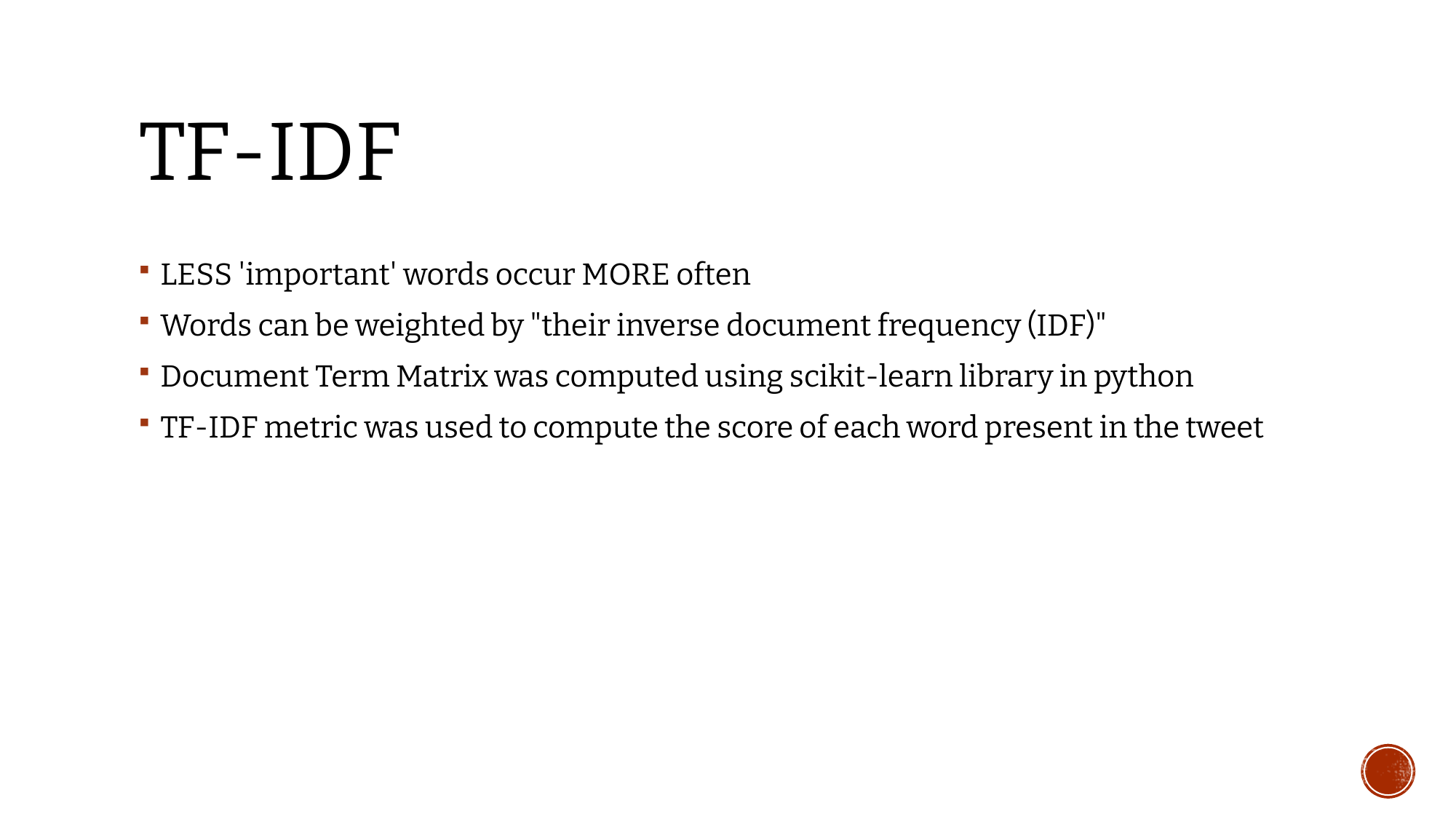

# TF-IDF
LESS 'important' words occur MORE often
Words can be weighted by "their inverse document frequency (IDF)"
Document Term Matrix was computed using scikit-learn library in python
TF-IDF metric was used to compute the score of each word present in the tweet